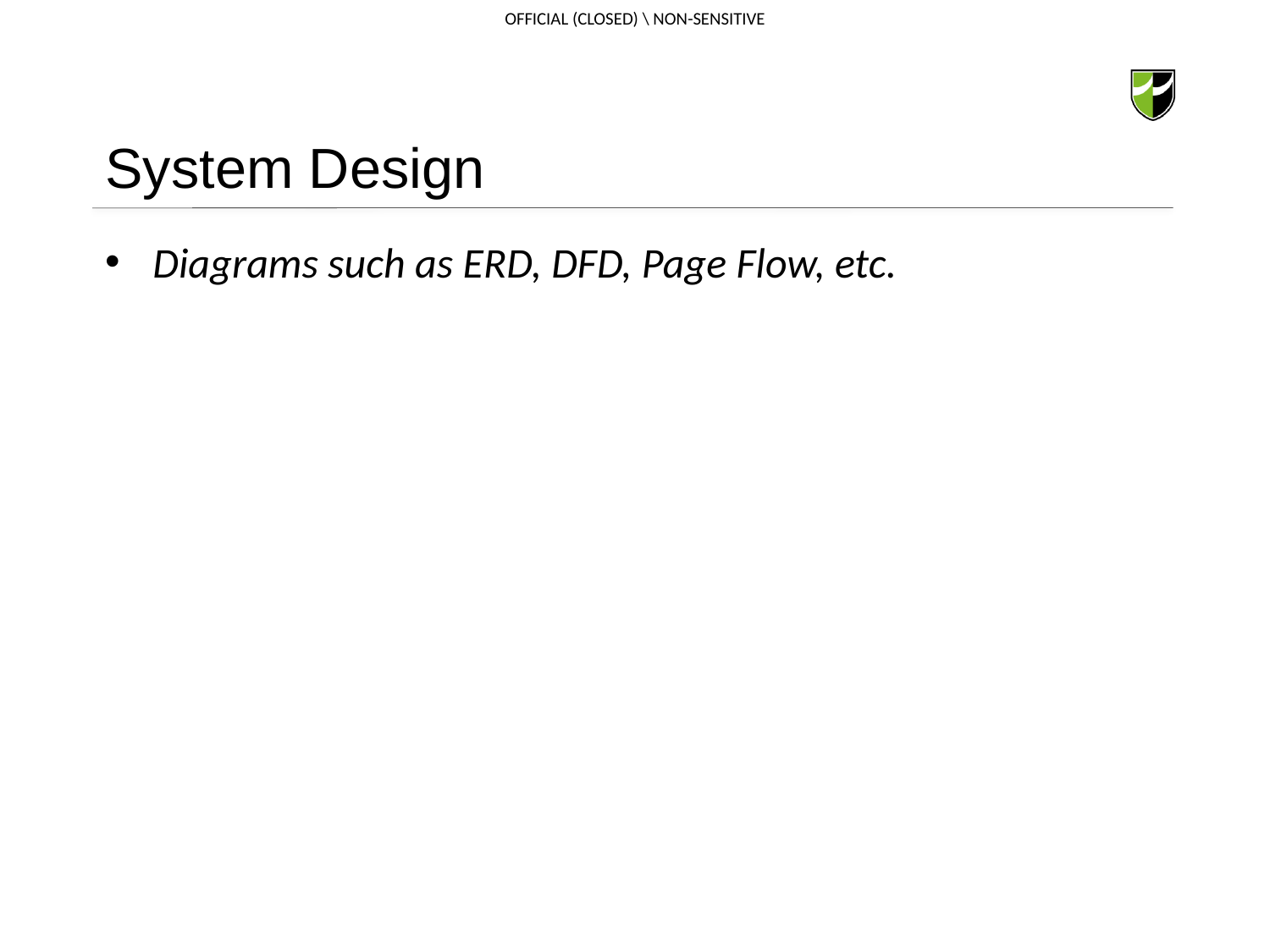

# System Design
Diagrams such as ERD, DFD, Page Flow, etc.